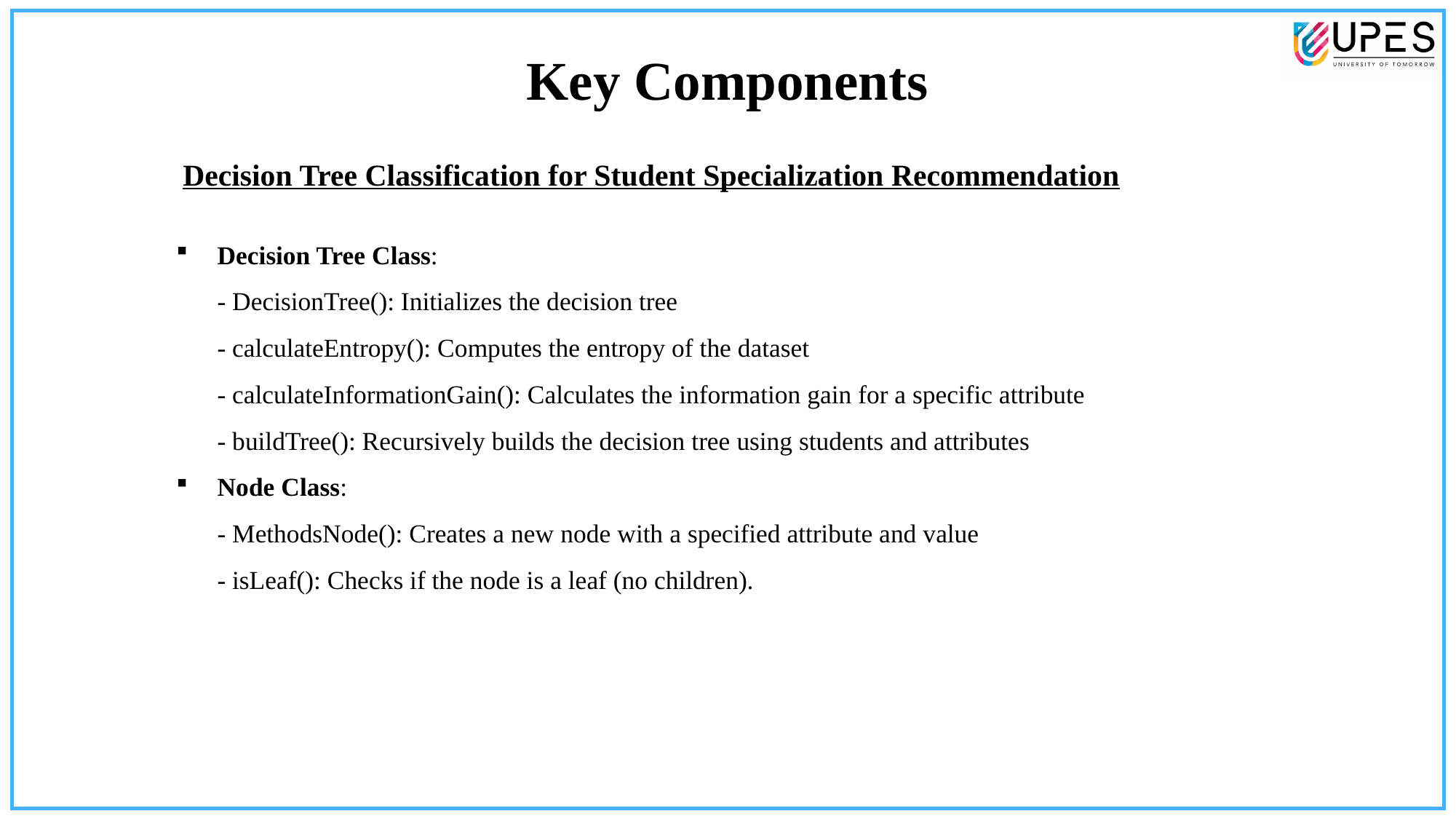

Key Components
 Decision Tree Classification for Student Specialization Recommendation

Decision Tree Class:
- DecisionTree(): Initializes the decision tree
- calculateEntropy(): Computes the entropy of the dataset
- calculateInformationGain(): Calculates the information gain for a specific attribute
- buildTree(): Recursively builds the decision tree using students and attributes
Node Class:
- MethodsNode(): Creates a new node with a specified attribute and value
- isLeaf(): Checks if the node is a leaf (no children).